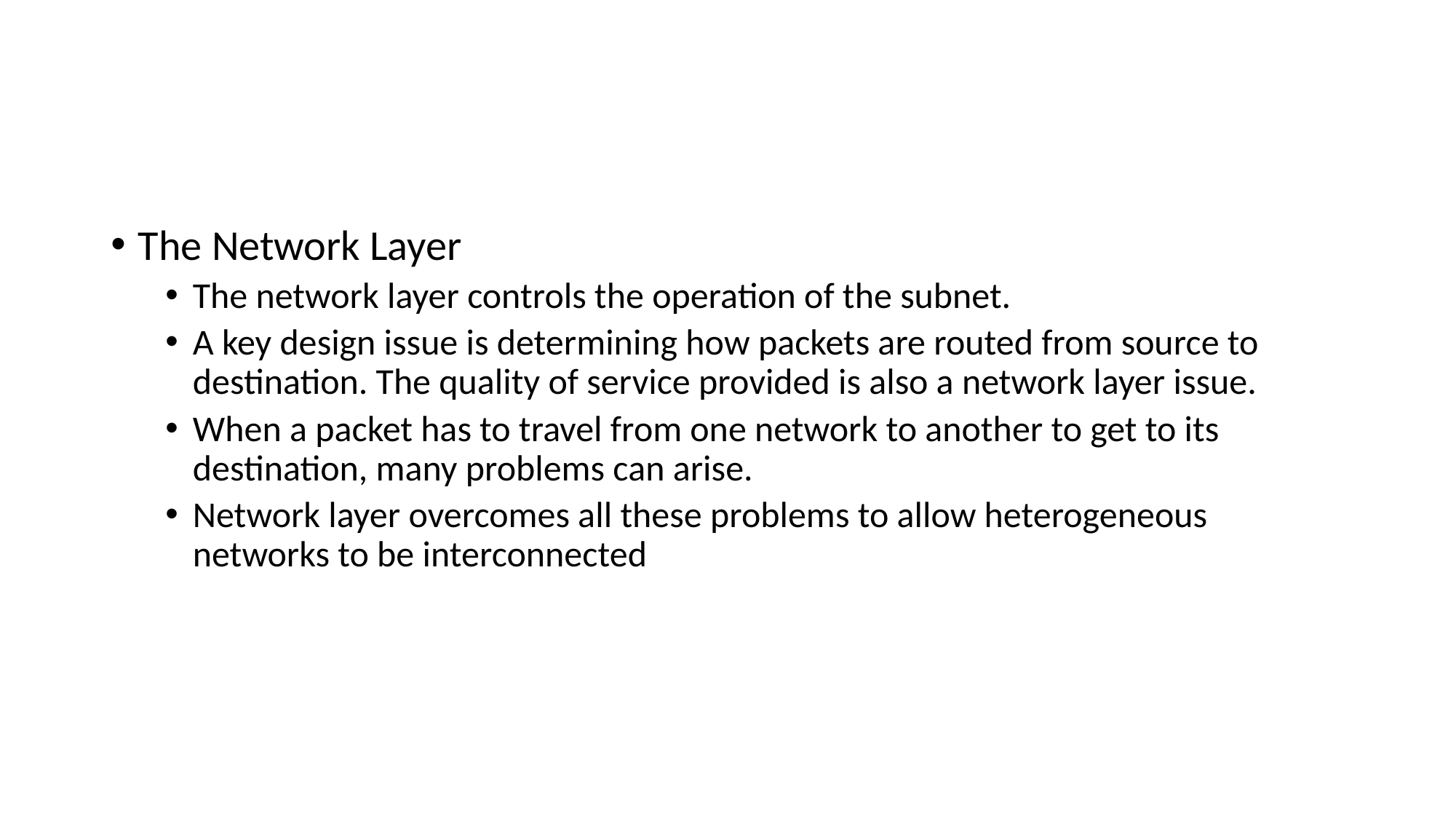

The Network Layer
The network layer controls the operation of the subnet.
A key design issue is determining how packets are routed from source to destination. The quality of service provided is also a network layer issue.
When a packet has to travel from one network to another to get to its destination, many problems can arise.
Network layer overcomes all these problems to allow heterogeneous networks to be interconnected